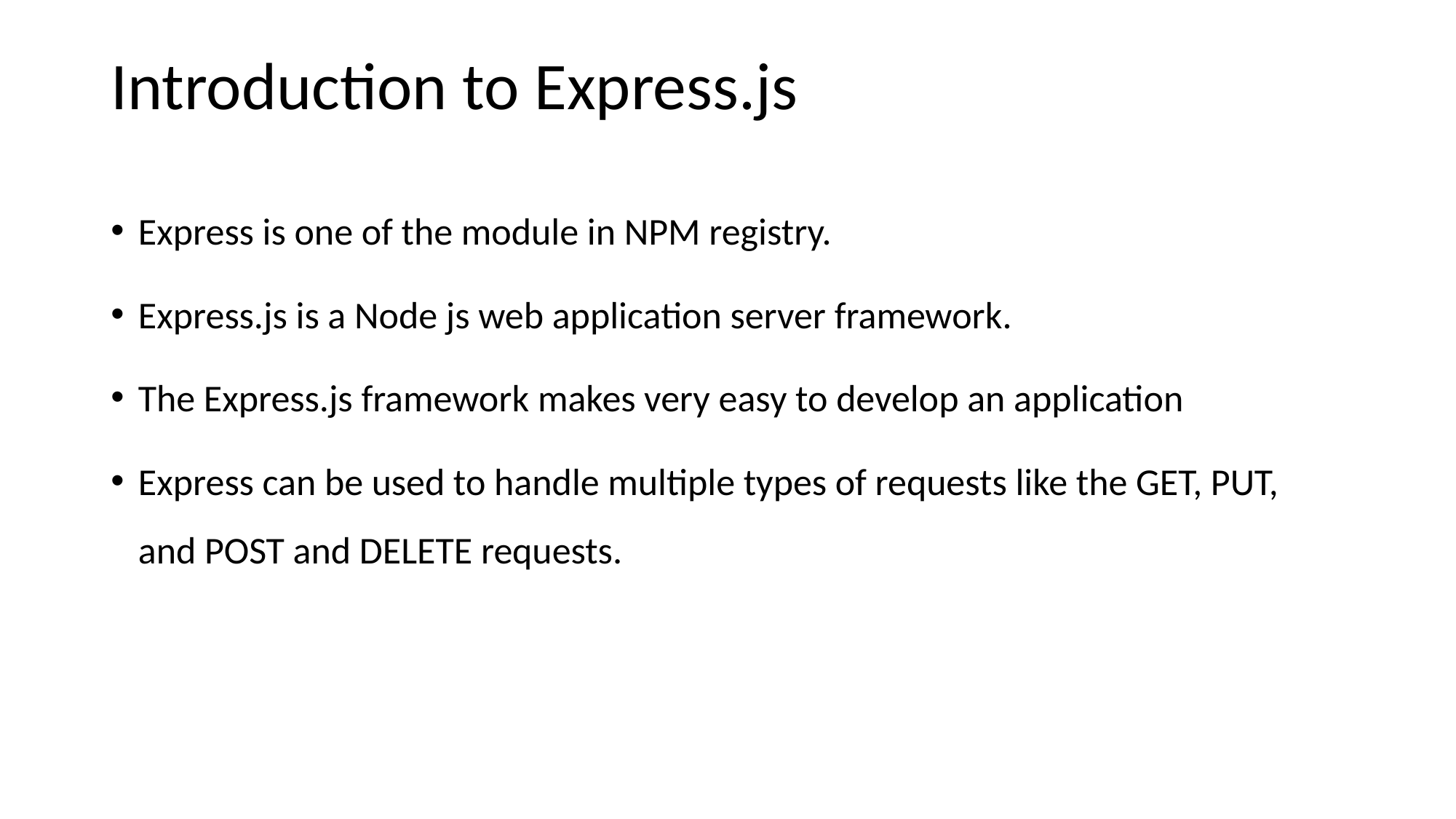

# Introduction to Express.js
Express is one of the module in NPM registry.
Express.js is a Node js web application server framework.
The Express.js framework makes very easy to develop an application
Express can be used to handle multiple types of requests like the GET, PUT, and POST and DELETE requests.